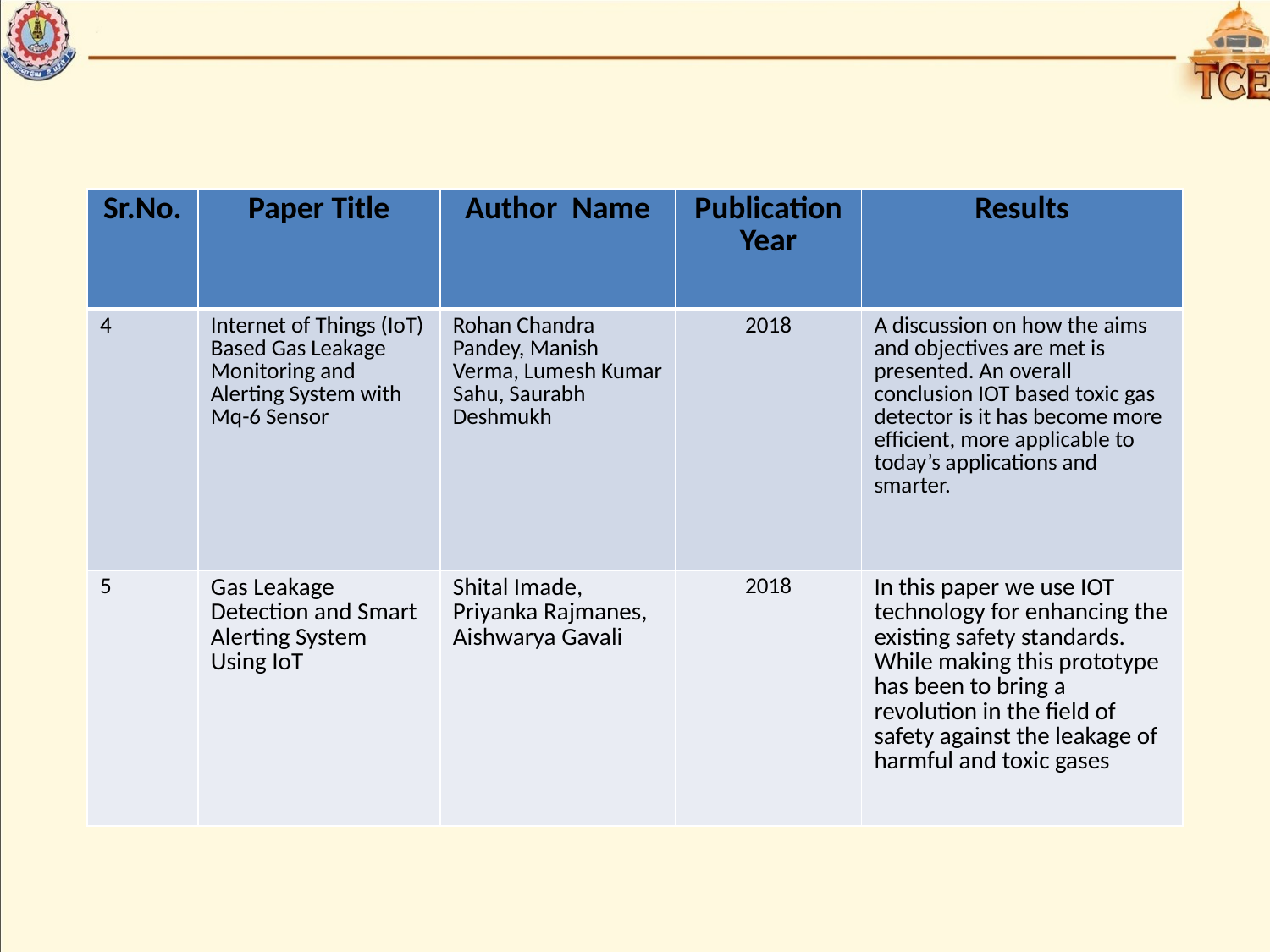

| Sr.No. | Paper Title | Author Name | Publication Year | Results |
| --- | --- | --- | --- | --- |
| 4 | Internet of Things (IoT) Based Gas Leakage Monitoring and Alerting System with Mq-6 Sensor | Rohan Chandra Pandey, Manish Verma, Lumesh Kumar Sahu, Saurabh Deshmukh | 2018 | A discussion on how the aims and objectives are met is presented. An overall conclusion IOT based toxic gas detector is it has become more efficient, more applicable to today’s applications and smarter. |
| 5 | Gas Leakage Detection and Smart Alerting System Using IoT | Shital Imade, Priyanka Rajmanes, Aishwarya Gavali | 2018 | In this paper we use IOT technology for enhancing the existing safety standards. While making this prototype has been to bring a revolution in the field of safety against the leakage of harmful and toxic gases |